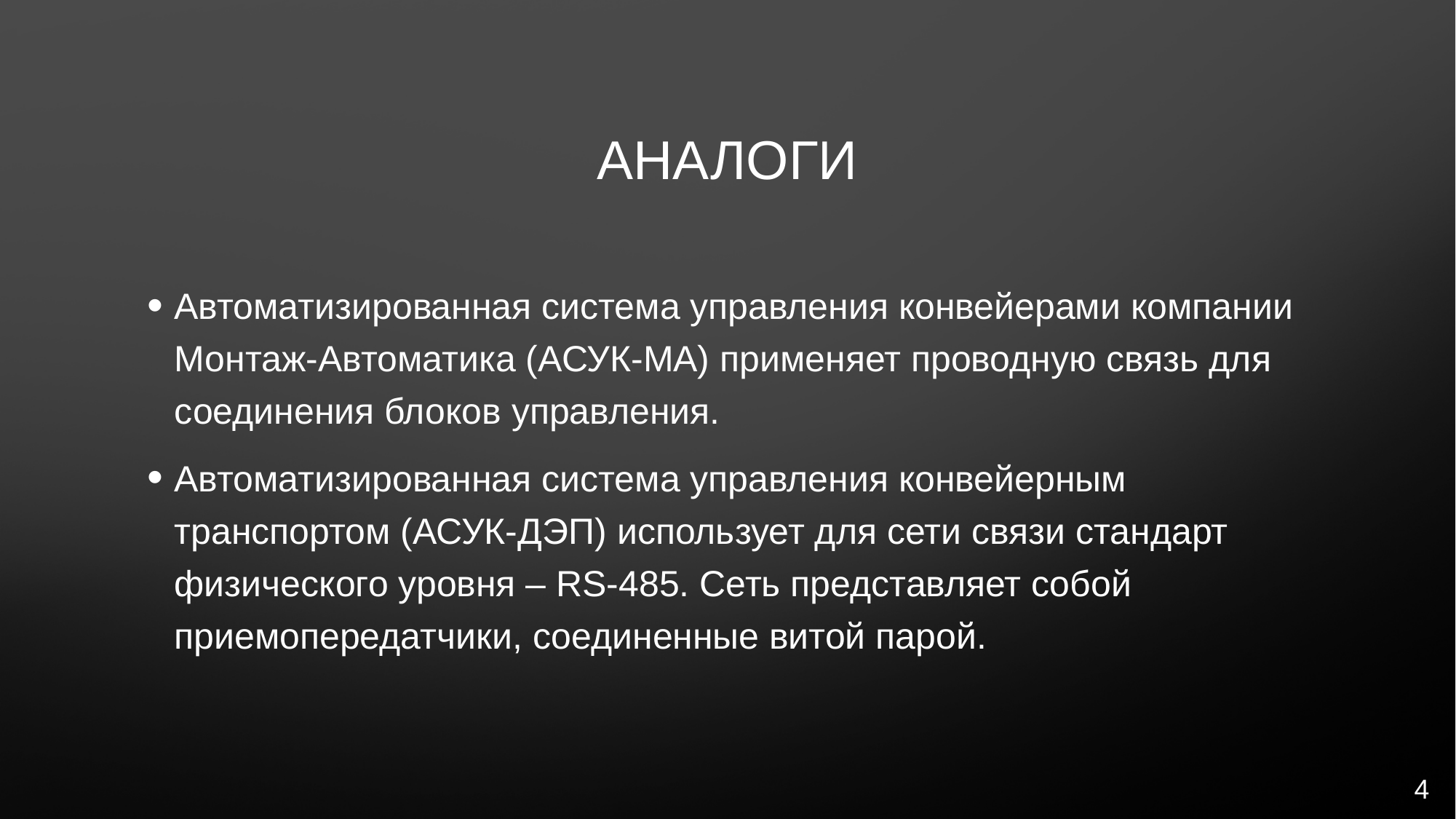

# Аналоги
Автоматизированная система управления конвейерами компании Монтаж-Автоматика (АСУК-МА) применяет проводную связь для соединения блоков управления.
Автоматизированная система управления конвейерным транспортом (АСУК-ДЭП) использует для сети связи стандарт физического уровня – RS-485. Сеть представляет собой приемопередатчики, соединенные витой парой.
4